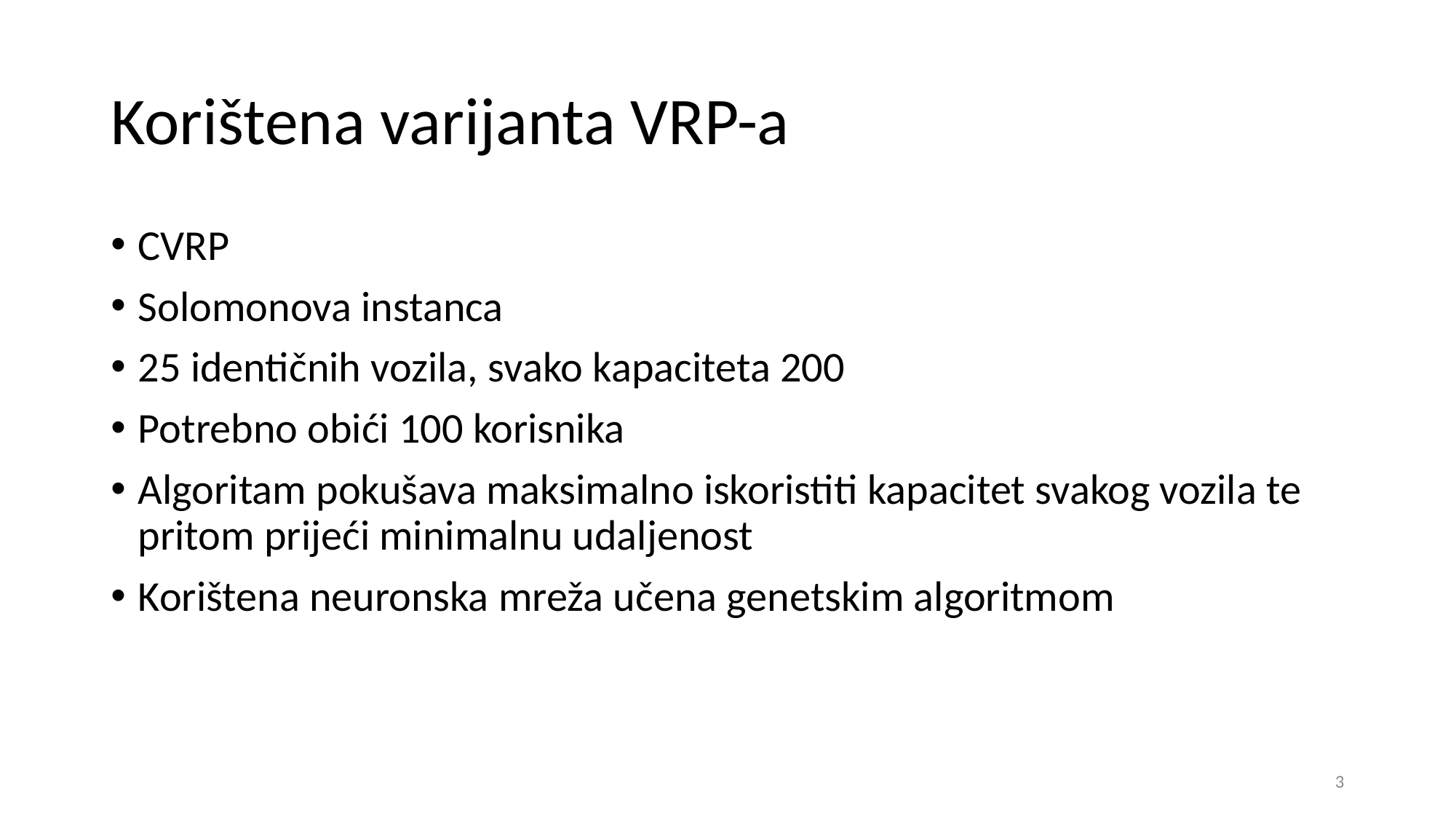

# Korištena varijanta VRP-a
CVRP
Solomonova instanca
25 identičnih vozila, svako kapaciteta 200
Potrebno obići 100 korisnika
Algoritam pokušava maksimalno iskoristiti kapacitet svakog vozila te pritom prijeći minimalnu udaljenost
Korištena neuronska mreža učena genetskim algoritmom
3